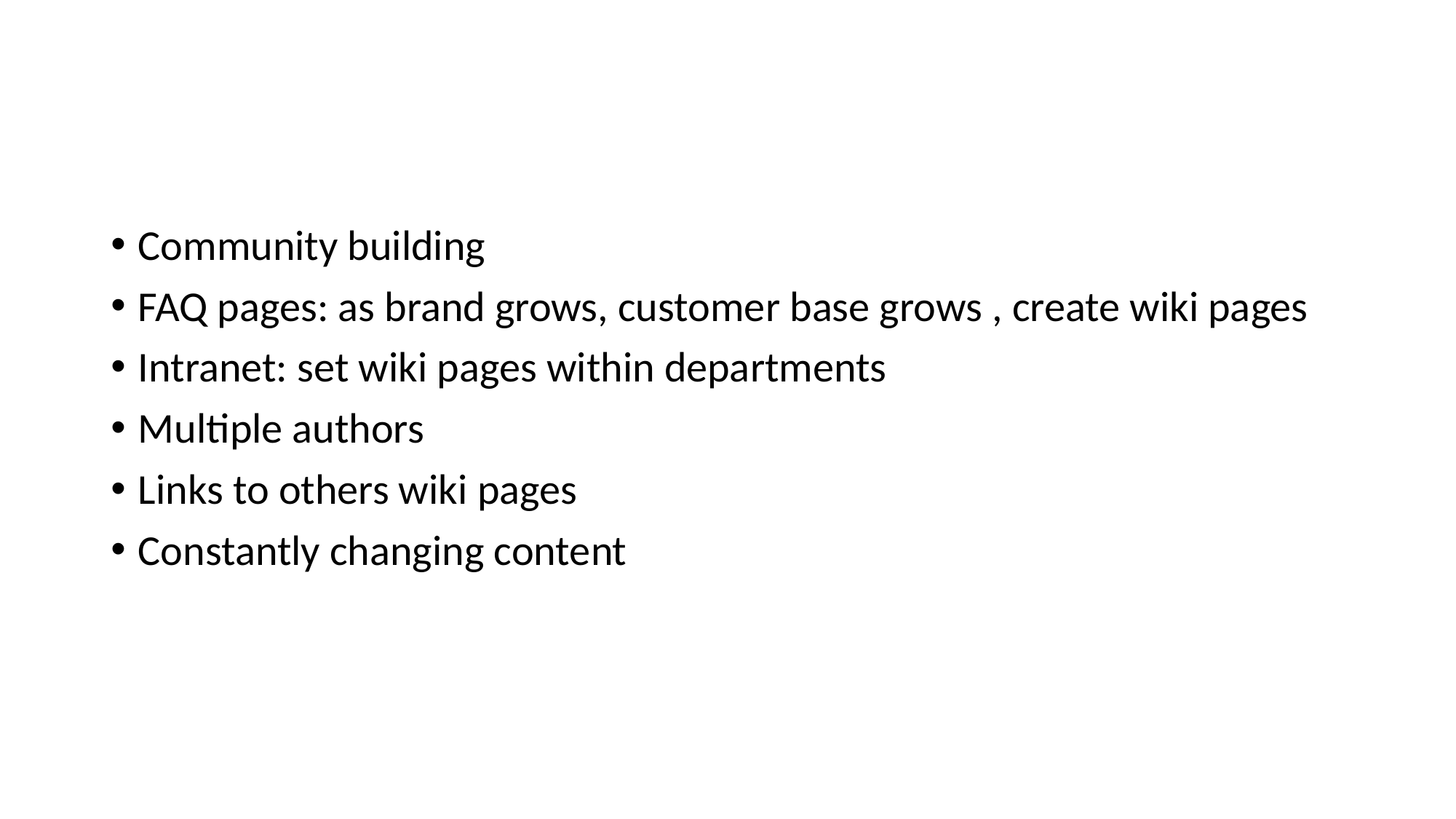

#
Community building
FAQ pages: as brand grows, customer base grows , create wiki pages
Intranet: set wiki pages within departments
Multiple authors
Links to others wiki pages
Constantly changing content